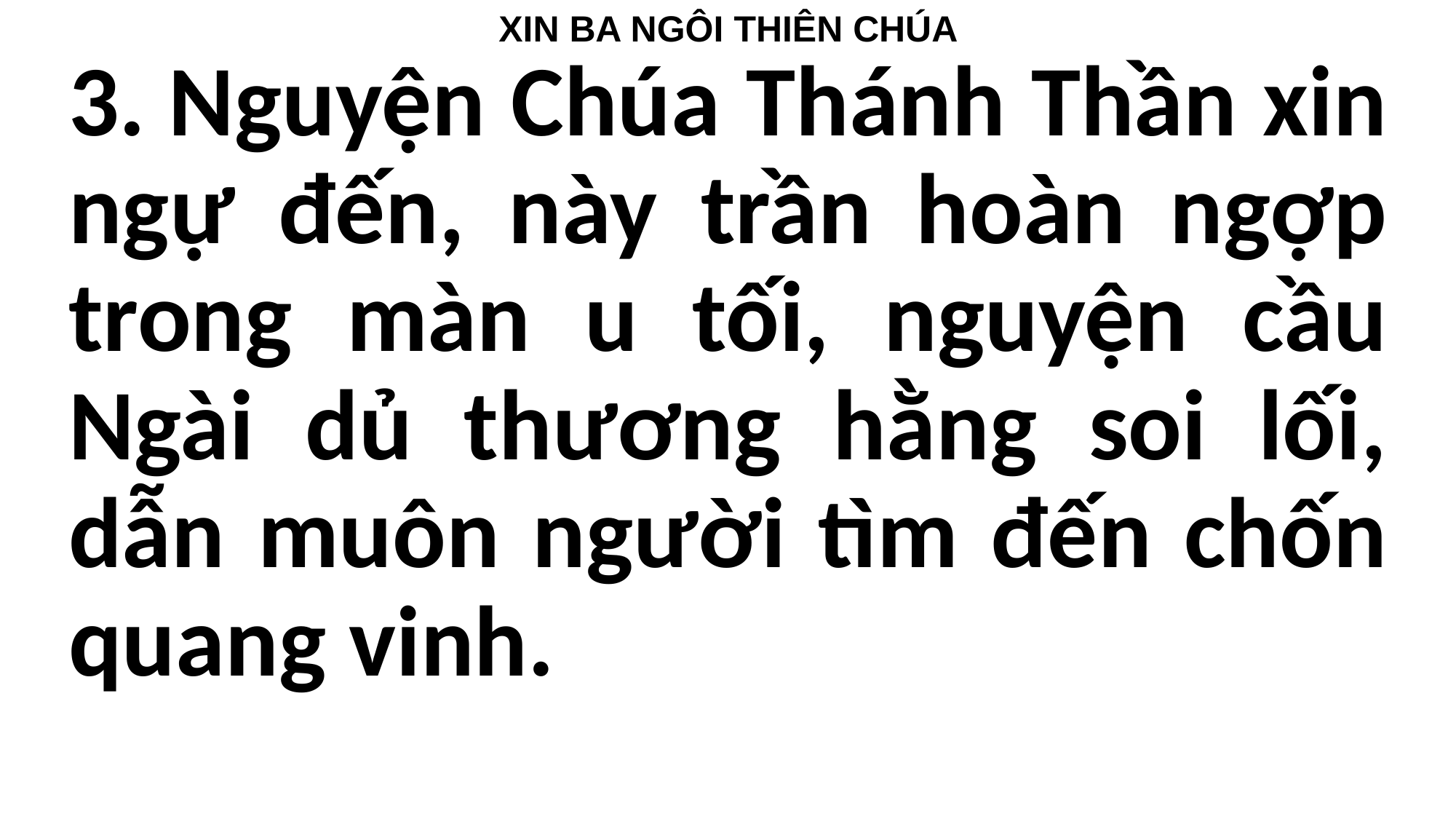

XIN BA NGÔI THIÊN CHÚA
3. Nguyện Chúa Thánh Thần xin ngự đến, này trần hoàn ngợp trong màn u tối, nguyện cầu Ngài dủ thương hằng soi lối, dẫn muôn người tìm đến chốn quang vinh.

#